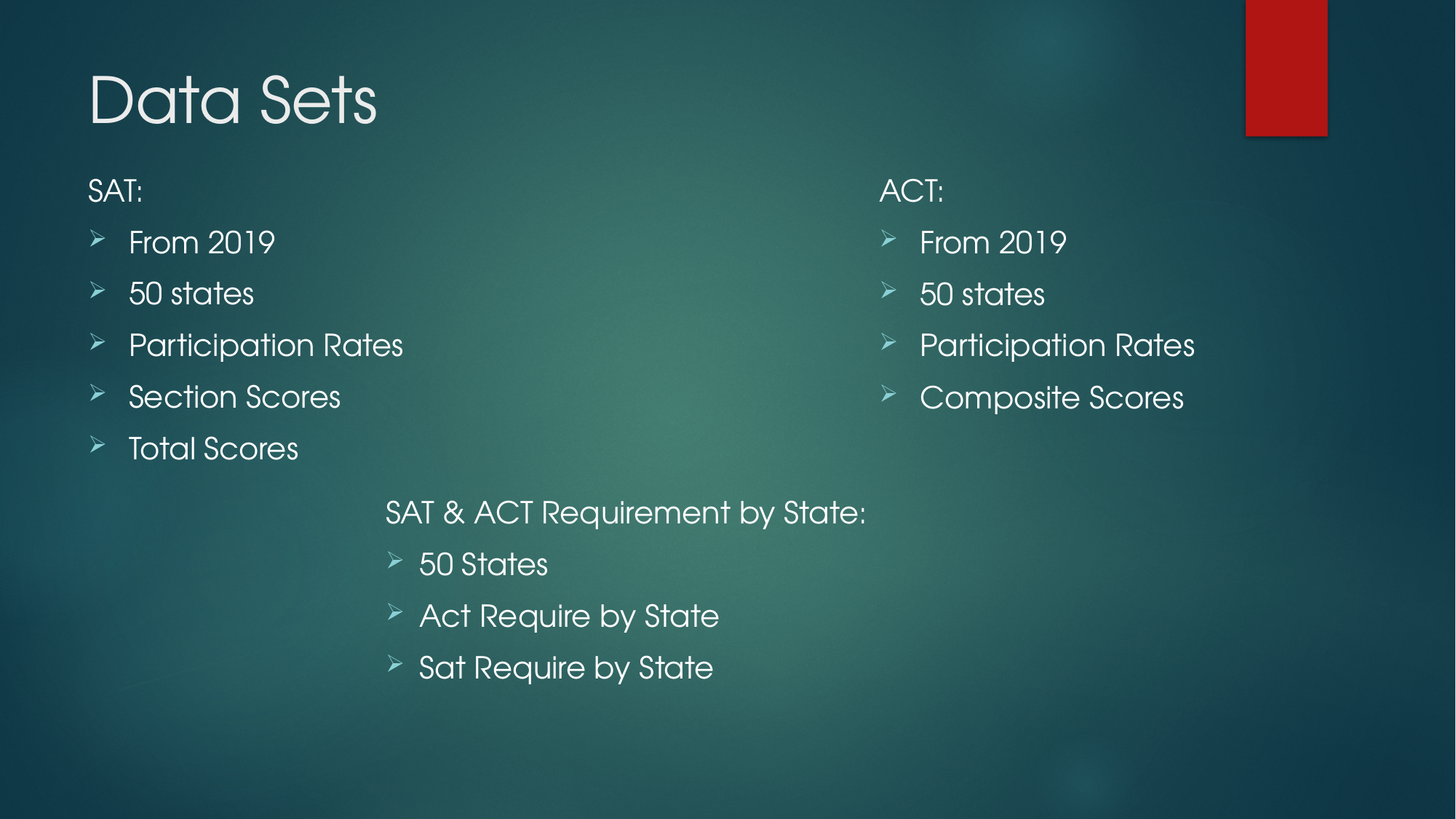

# Data Sets
SAT:
From 2019
50 states
Participation Rates
Section Scores
Total Scores

ACT:
From 2019
50 states
Participation Rates
Composite Scores

SAT & ACT Requirement by State:
50 States
Act Require by State
Sat Require by State